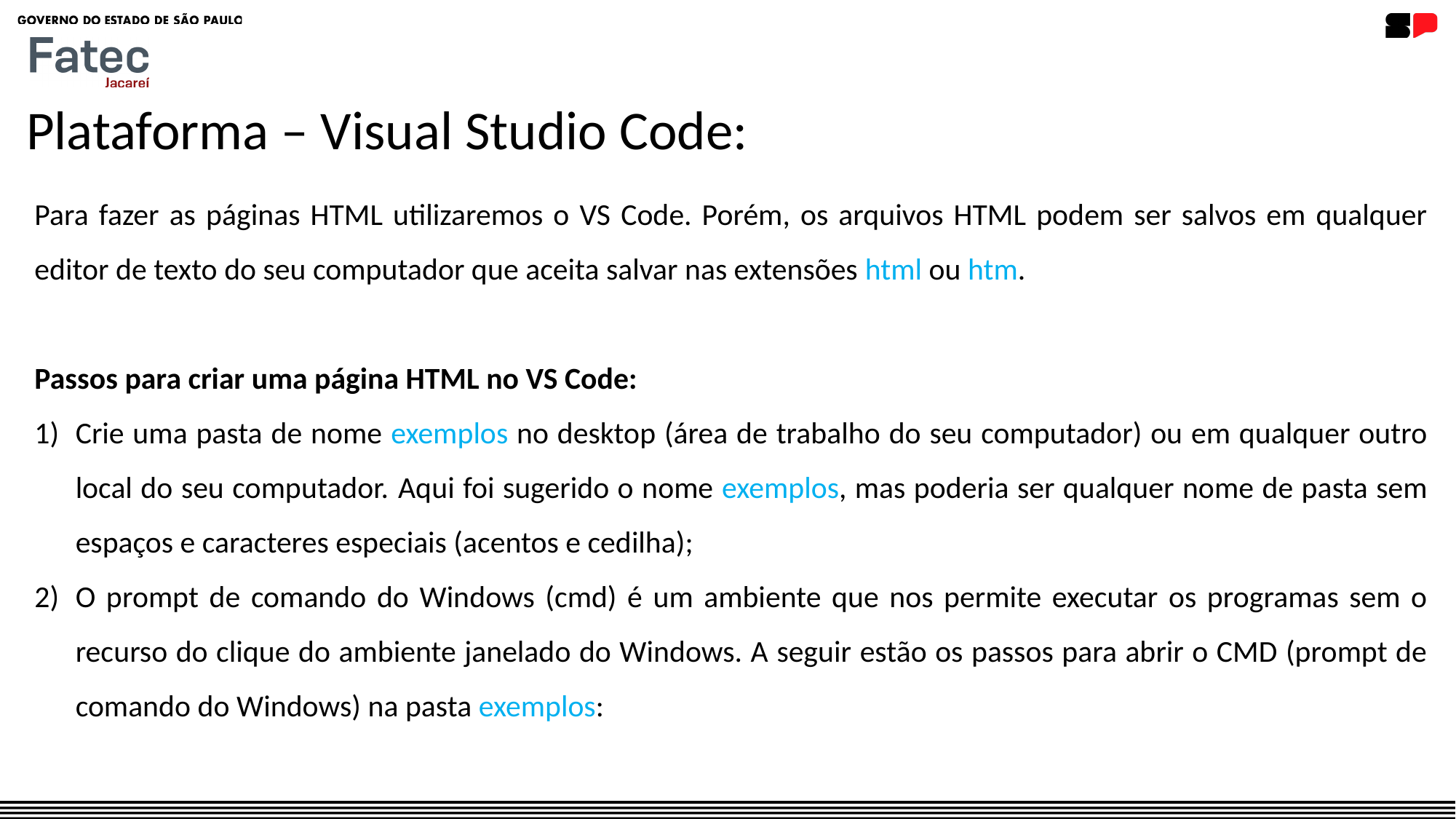

Plataforma – Visual Studio Code:
Para fazer as páginas HTML utilizaremos o VS Code. Porém, os arquivos HTML podem ser salvos em qualquer editor de texto do seu computador que aceita salvar nas extensões html ou htm.

Passos para criar uma página HTML no VS Code:
Crie uma pasta de nome exemplos no desktop (área de trabalho do seu computador) ou em qualquer outro local do seu computador. Aqui foi sugerido o nome exemplos, mas poderia ser qualquer nome de pasta sem espaços e caracteres especiais (acentos e cedilha);
O prompt de comando do Windows (cmd) é um ambiente que nos permite executar os programas sem o recurso do clique do ambiente janelado do Windows. A seguir estão os passos para abrir o CMD (prompt de comando do Windows) na pasta exemplos: